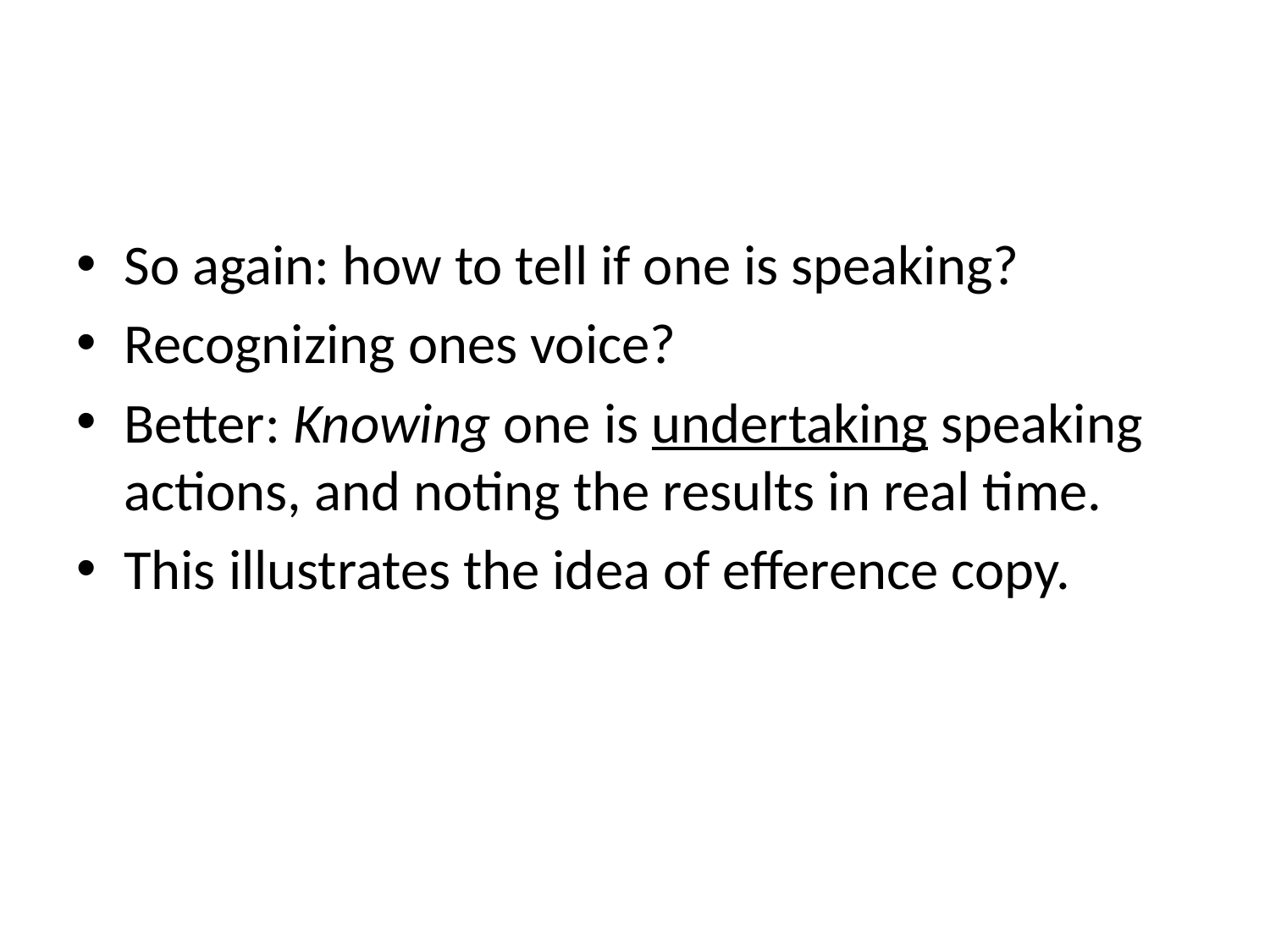

#
So again: how to tell if one is speaking?
Recognizing ones voice?
Better: Knowing one is undertaking speaking actions, and noting the results in real time.
This illustrates the idea of efference copy.